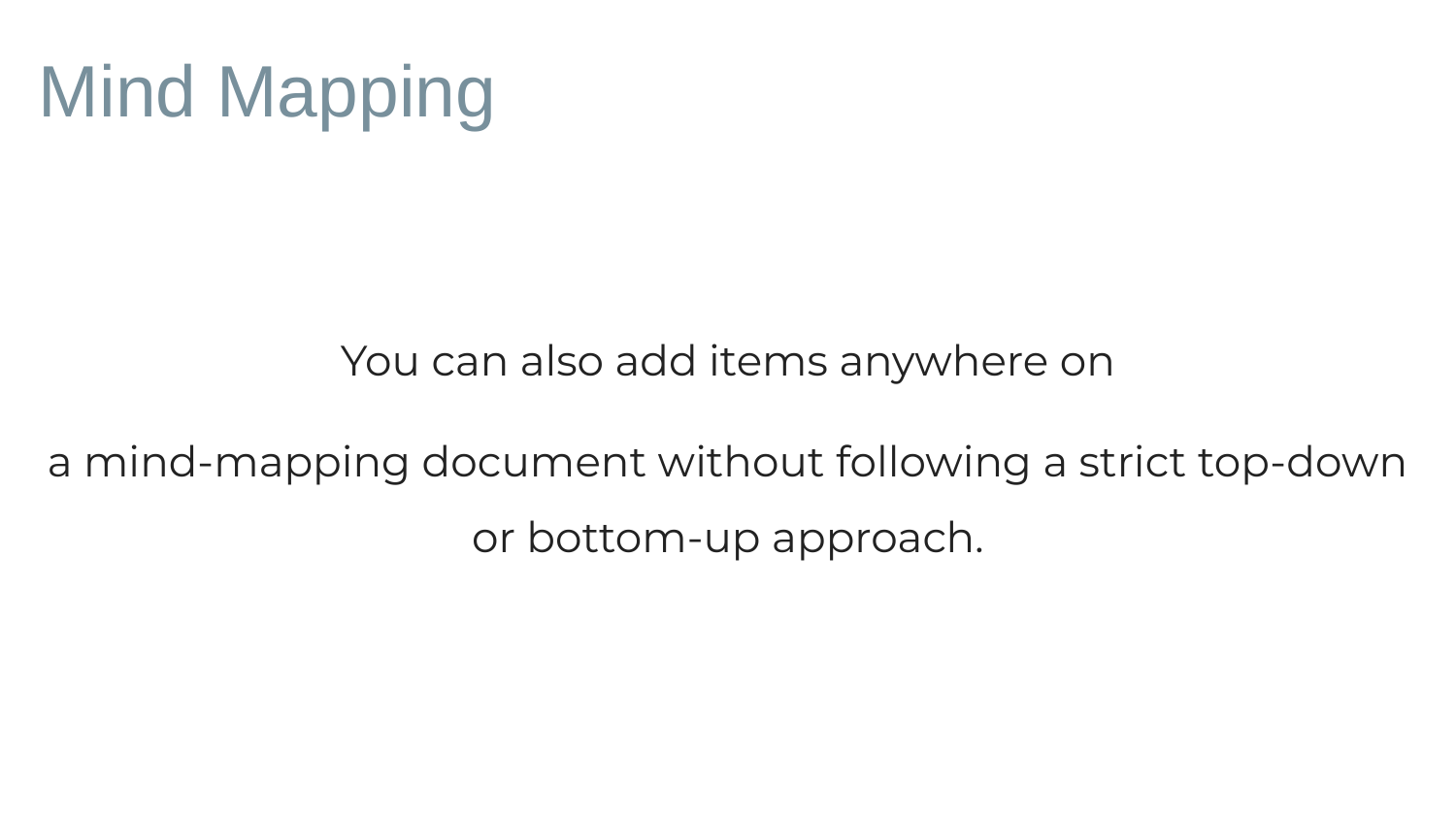

# Mind Mapping
You can also add items anywhere on
a mind-mapping document without following a strict top-down or bottom-up approach.